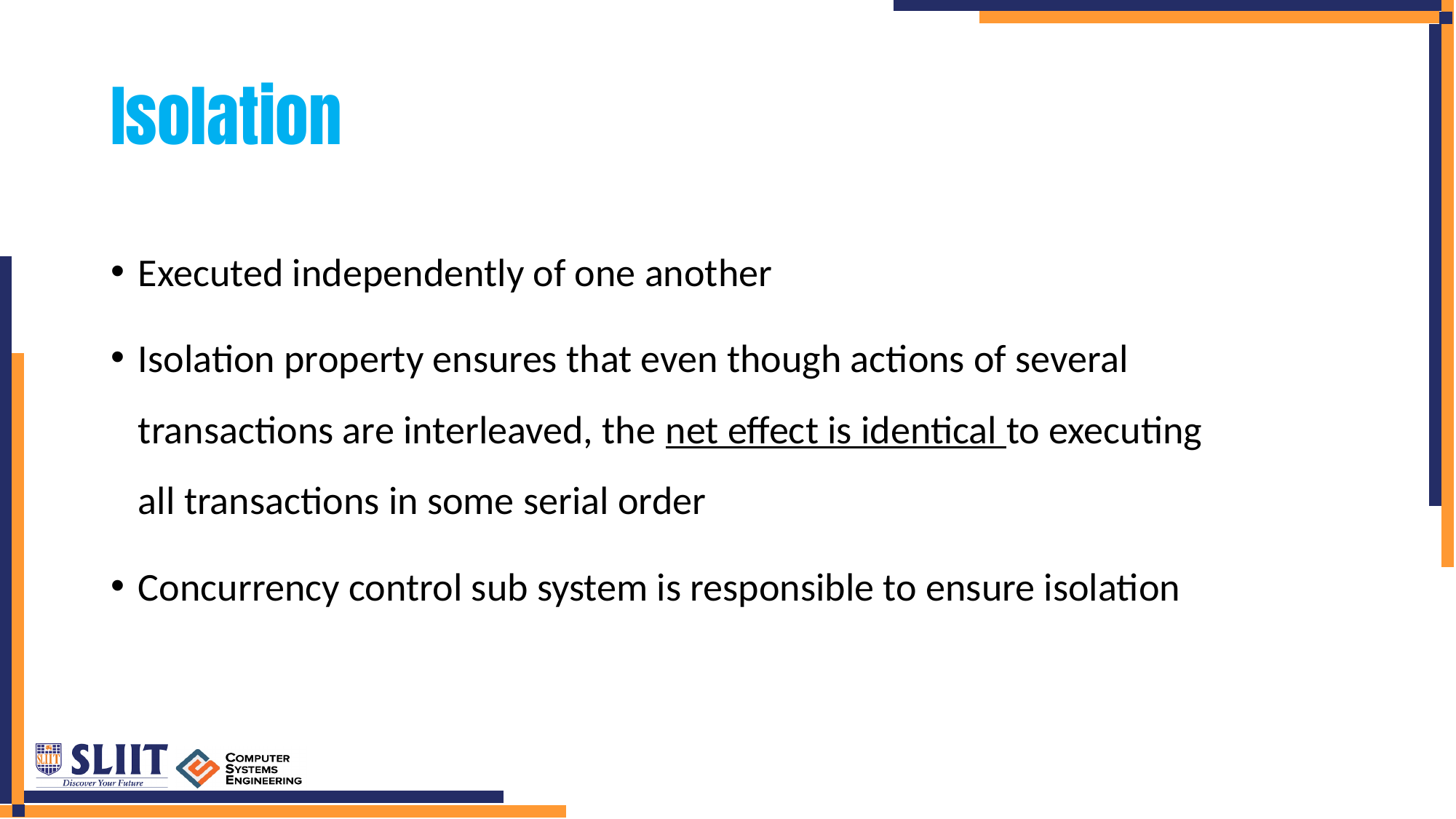

# Isolation
Executed independently of one another
Isolation property ensures that even though actions of several transactions are interleaved, the net effect is identical to executing all transactions in some serial order
Concurrency control sub system is responsible to ensure isolation